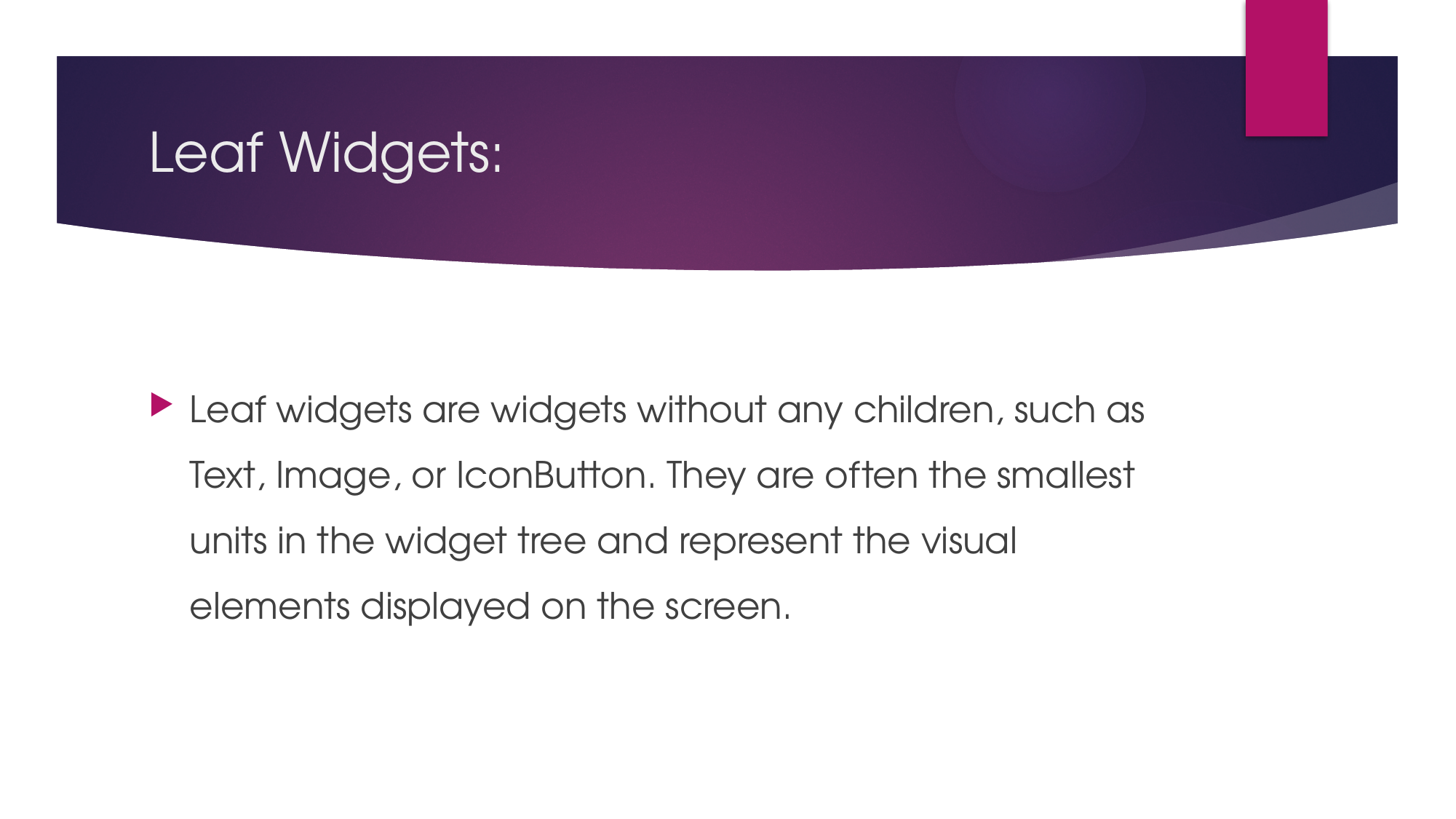

# Leaf Widgets:

Leaf widgets are widgets without any children, such as Text, Image, or IconButton. They are often the smallest units in the widget tree and represent the visual elements displayed on the screen.